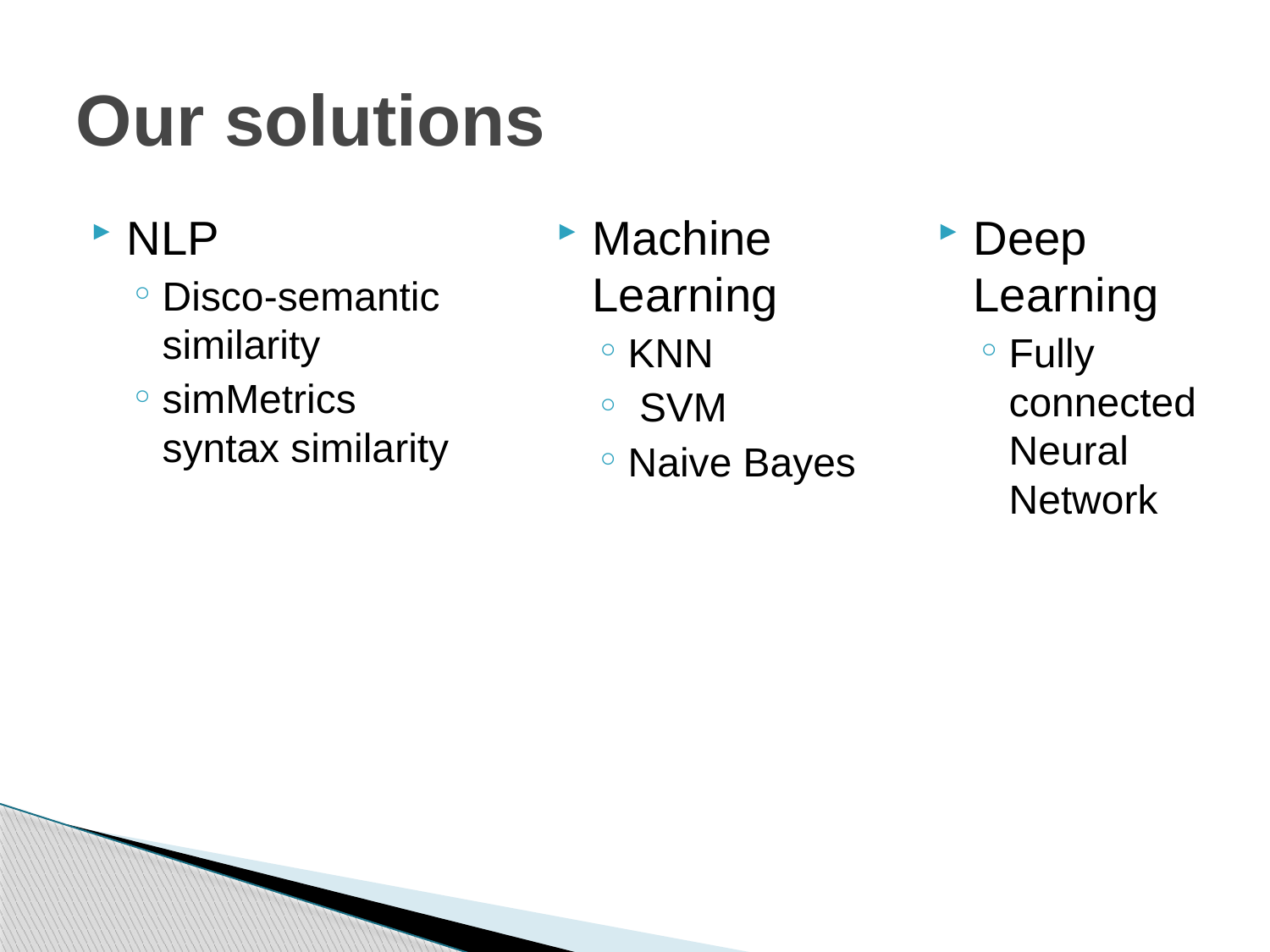

# Our solutions
NLP
Disco-semantic similarity
simMetrics syntax similarity
Machine Learning
KNN
 SVM
Naive Bayes
Deep Learning
Fully connected Neural Network